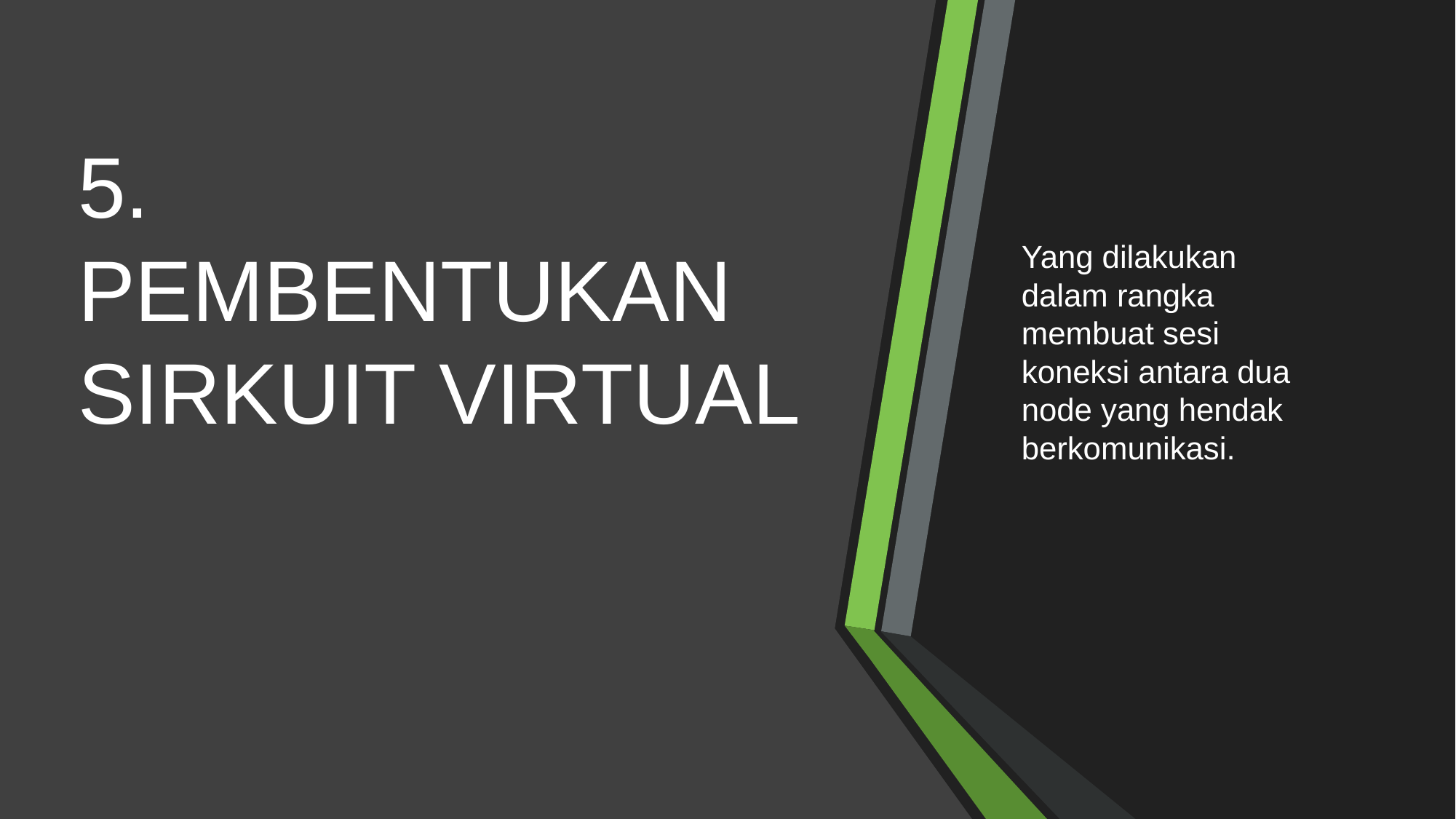

# 5. PEMBENTUKAN SIRKUIT VIRTUAL
Yang dilakukan dalam rangka membuat sesi koneksi antara dua node yang hendak berkomunikasi.